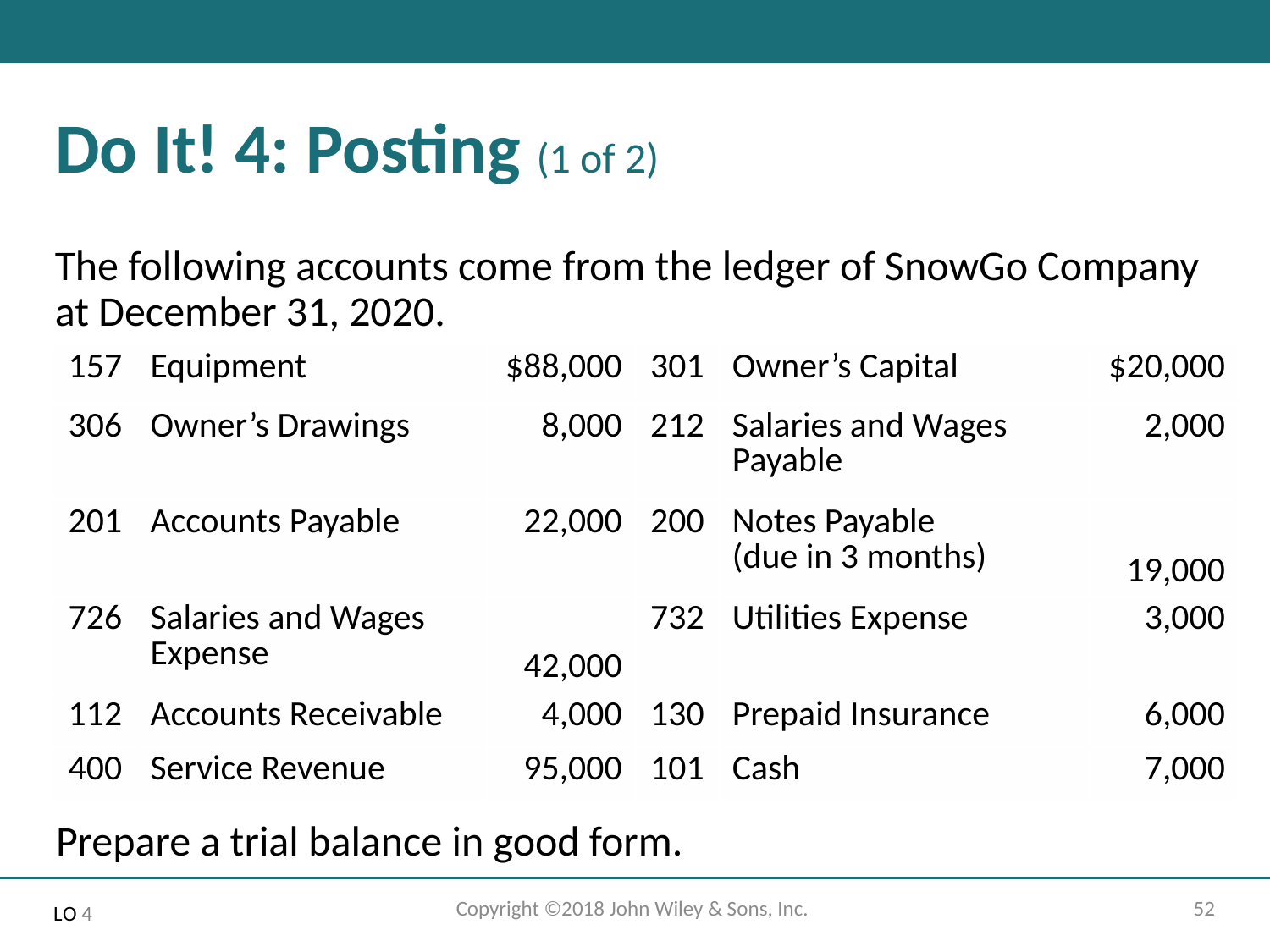

# Do It! 4: Posting (1 of 2)
The following accounts come from the ledger of SnowGo Company at December 31, 2020.
| 157 | Equipment | $88,000 | 301 | Owner’s Capital | $20,000 |
| --- | --- | --- | --- | --- | --- |
| 306 | Owner’s Drawings | 8,000 | 212 | Salaries and Wages Payable | 2,000 |
| 201 | Accounts Payable | 22,000 | 200 | Notes Payable (due in 3 months) | 19,000 |
| 726 | Salaries and Wages Expense | 42,000 | 732 | Utilities Expense | 3,000 |
| 112 | Accounts Receivable | 4,000 | 130 | Prepaid Insurance | 6,000 |
| 400 | Service Revenue | 95,000 | 101 | Cash | 7,000 |
Prepare a trial balance in good form.
Copyright ©2018 John Wiley & Sons, Inc.
52
L O 4